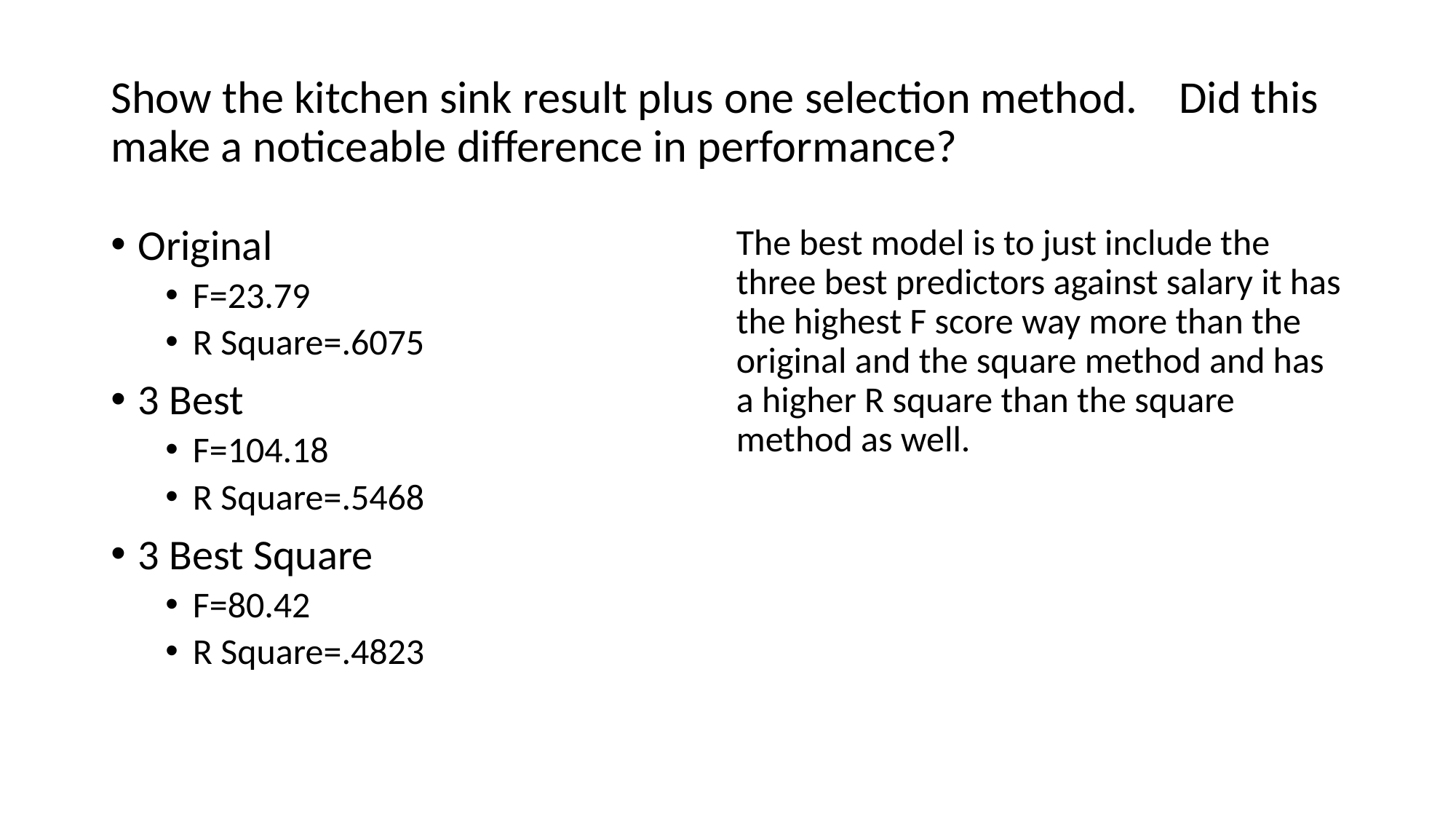

# Show the kitchen sink result plus one selection method.    Did this make a noticeable difference in performance?
Original
F=23.79
R Square=.6075
3 Best
F=104.18
R Square=.5468
3 Best Square
F=80.42
R Square=.4823

The best model is to just include the three best predictors against salary it has the highest F score way more than the original and the square method and has a higher R square than the square method as well.